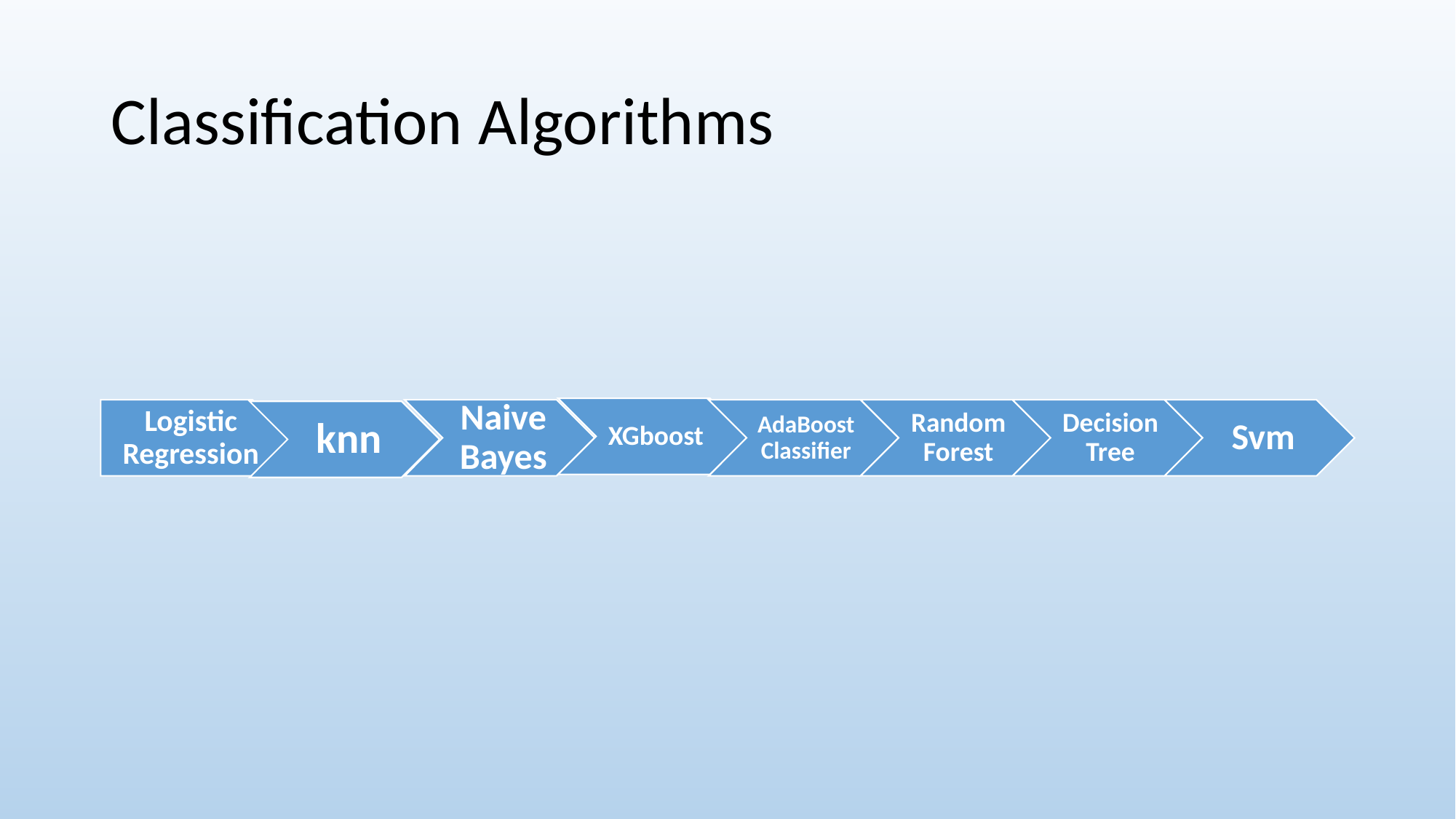

# Classification Algorithms
Logistic Regression
knn
Naive Bayes
XGboost
AdaBoostClassifier
Random Forest
DecisionTree
Svm